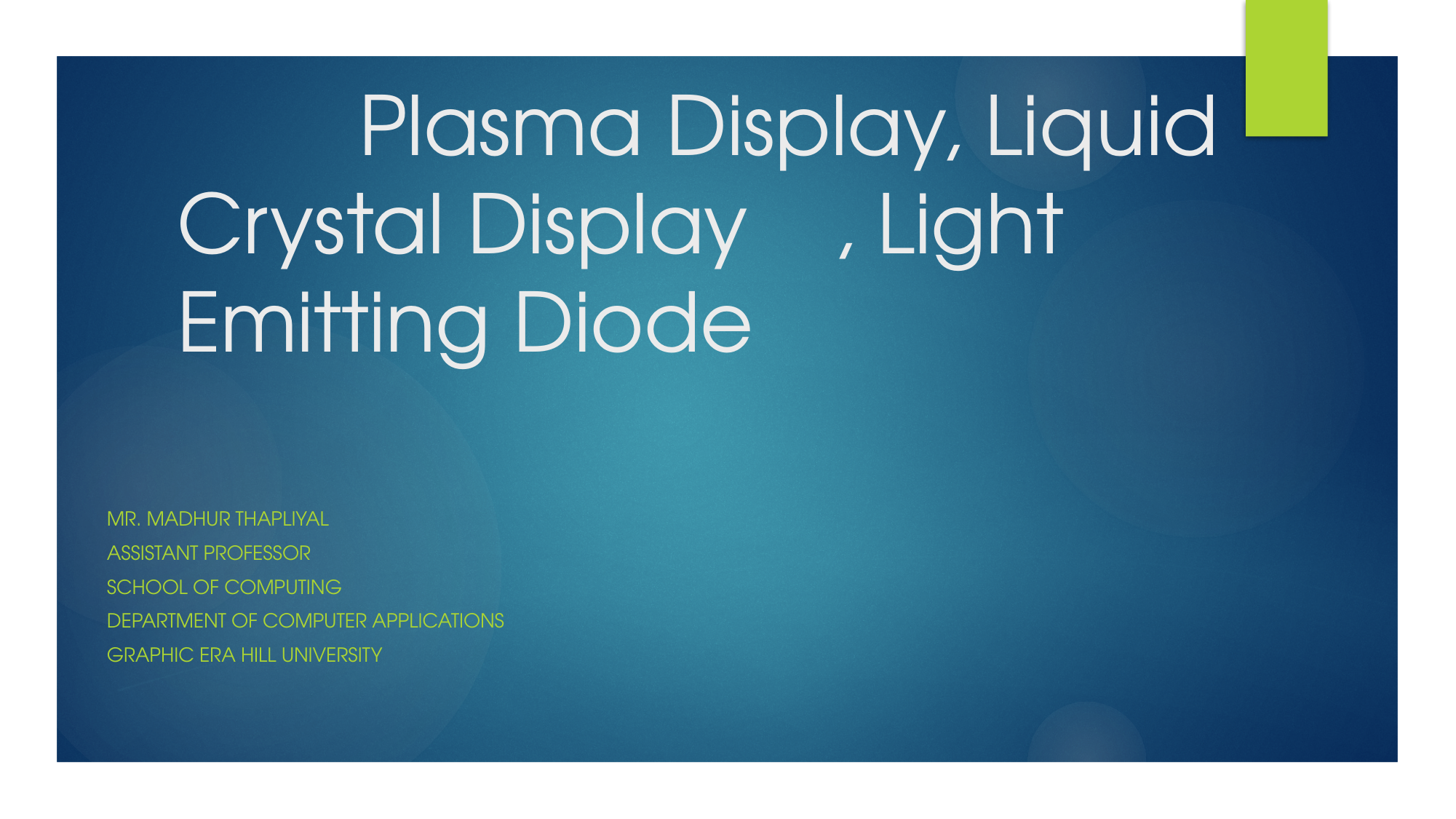

# Plasma Display, Liquid Crystal Display 	, Light Emitting Diode
Mr. Madhur Thapliyal
Assistant Professor
School of Computing
Department of Computer applications
Graphic Era Hill university